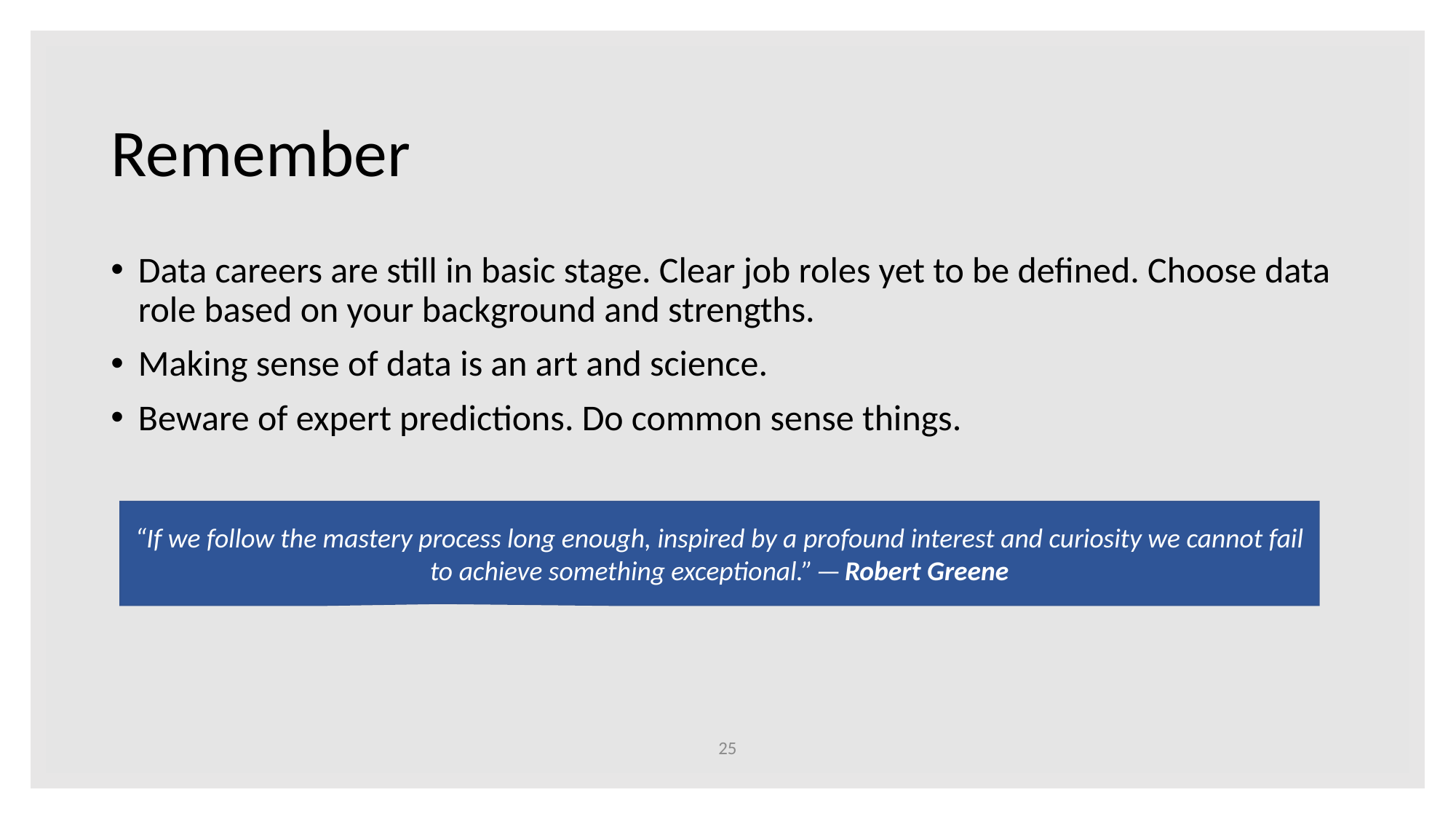

# Remember
Data careers are still in basic stage. Clear job roles yet to be defined. Choose data role based on your background and strengths.
Making sense of data is an art and science.
Beware of expert predictions. Do common sense things.

“If we follow the mastery process long enough, inspired by a profound interest and curiosity we cannot fail to achieve something exceptional.” — Robert Greene
25